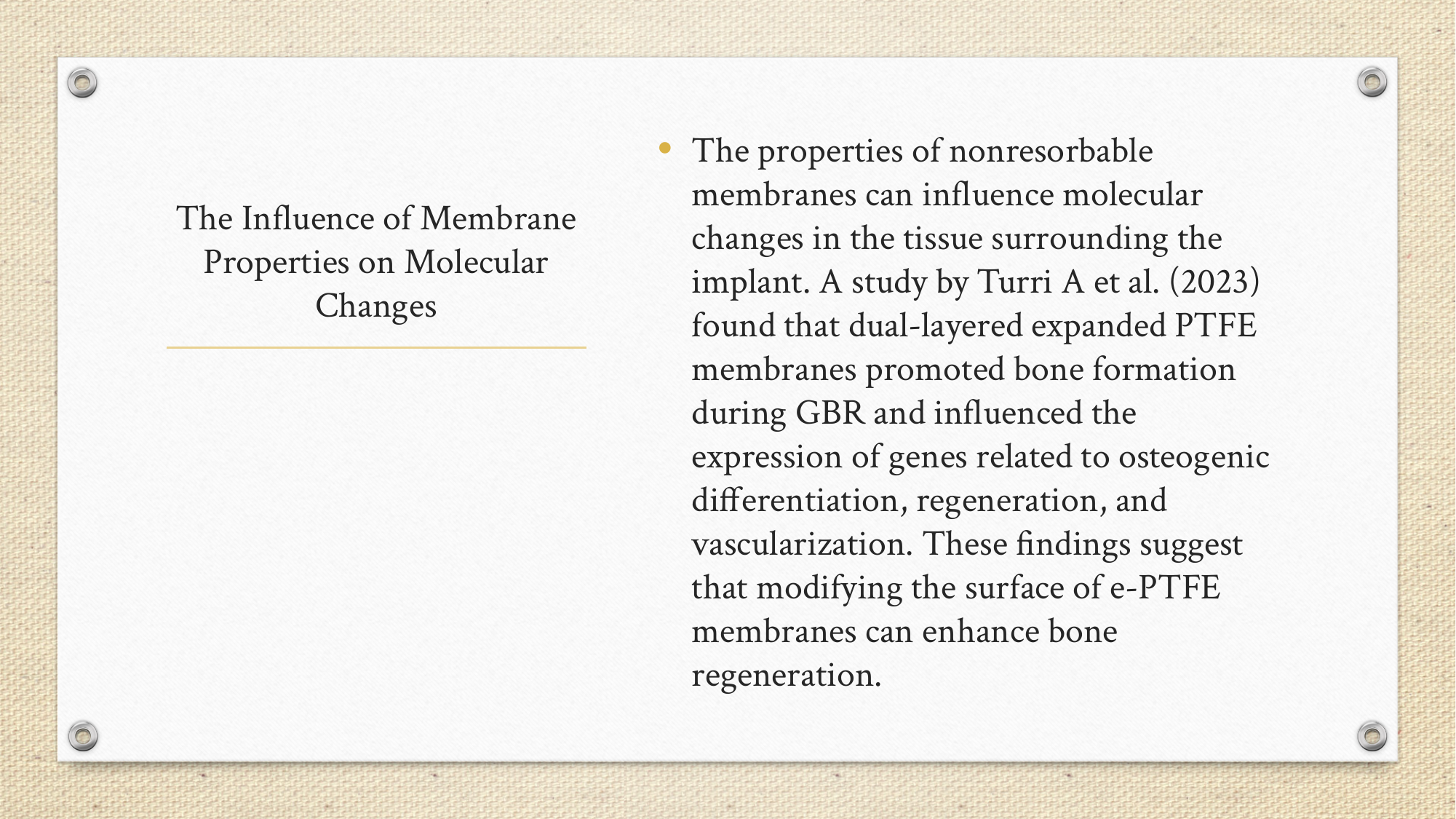

The properties of nonresorbable membranes can influence molecular changes in the tissue surrounding the implant. A study by Turri A et al. (2023) found that dual-layered expanded PTFE membranes promoted bone formation during GBR and influenced the expression of genes related to osteogenic differentiation, regeneration, and vascularization. These findings suggest that modifying the surface of e-PTFE membranes can enhance bone regeneration.
# The Influence of Membrane Properties on Molecular Changes